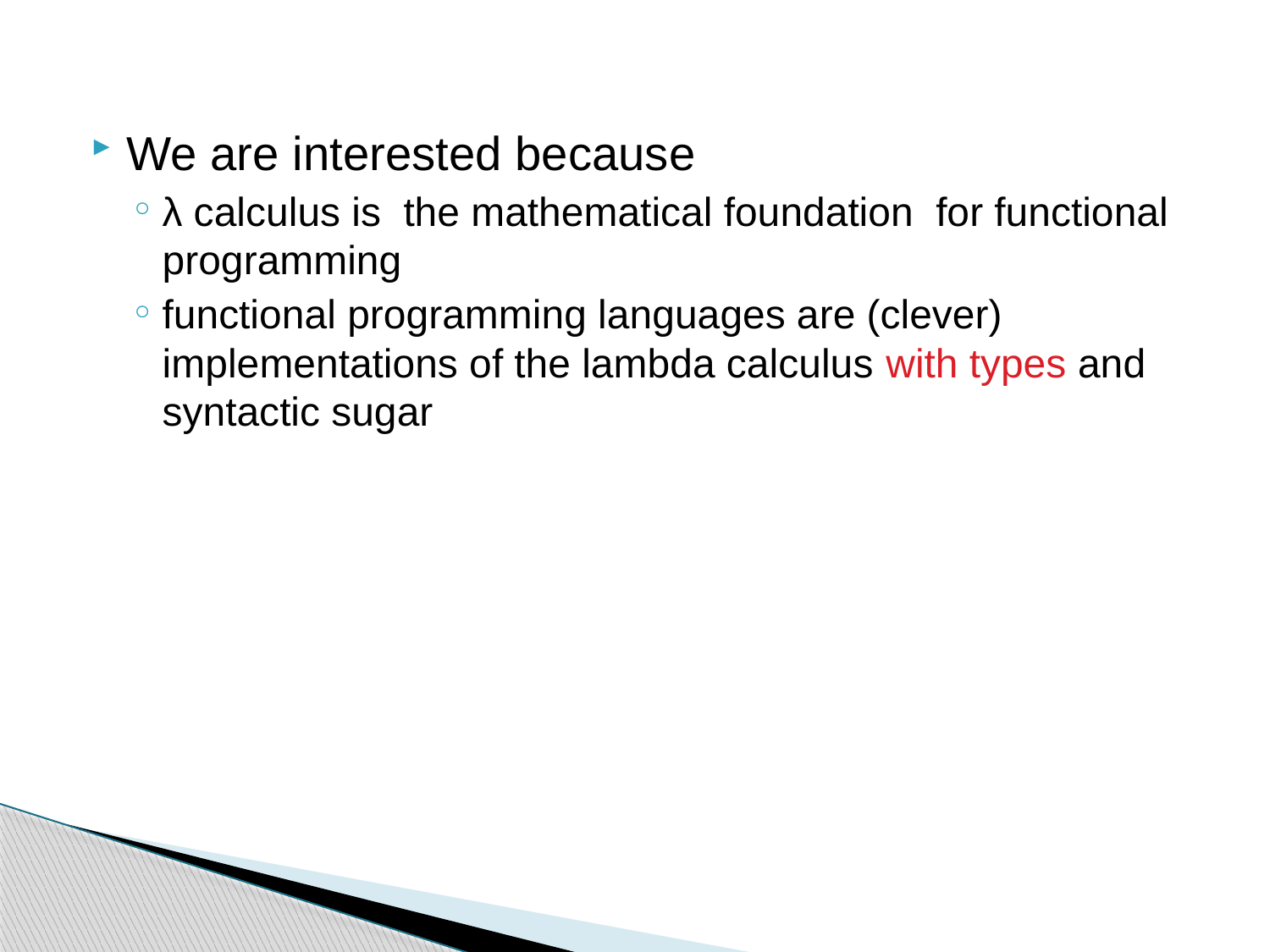

We are interested because
λ calculus is  the mathematical foundation  for functional programming
functional programming languages are (clever) implementations of the lambda calculus with types and syntactic sugar